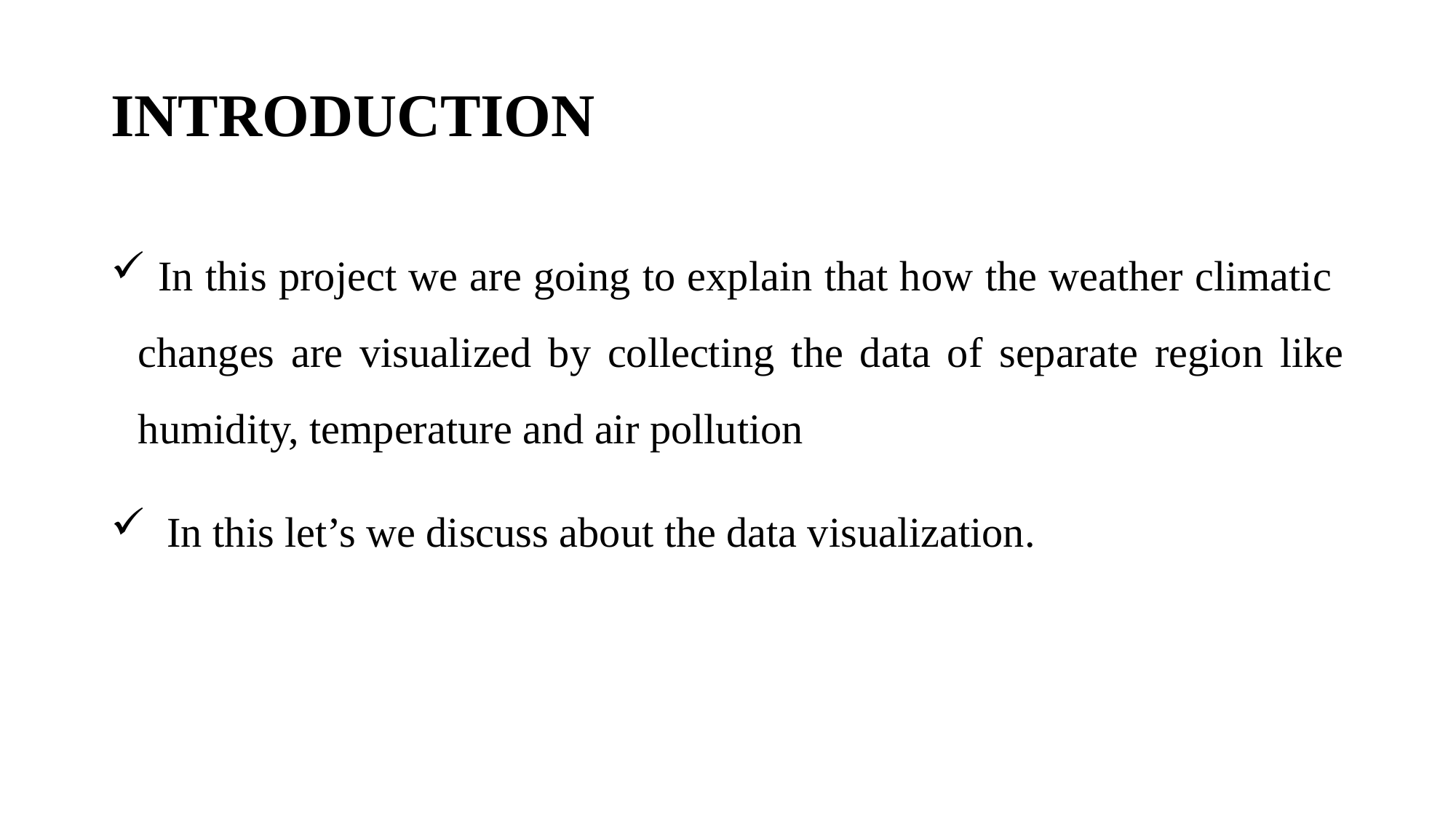

# INTRODUCTION
 In this project we are going to explain that how the weather climatic  changes are visualized by collecting the data of separate region like humidity, temperature and air pollution
  In this let’s we discuss about the data visualization.